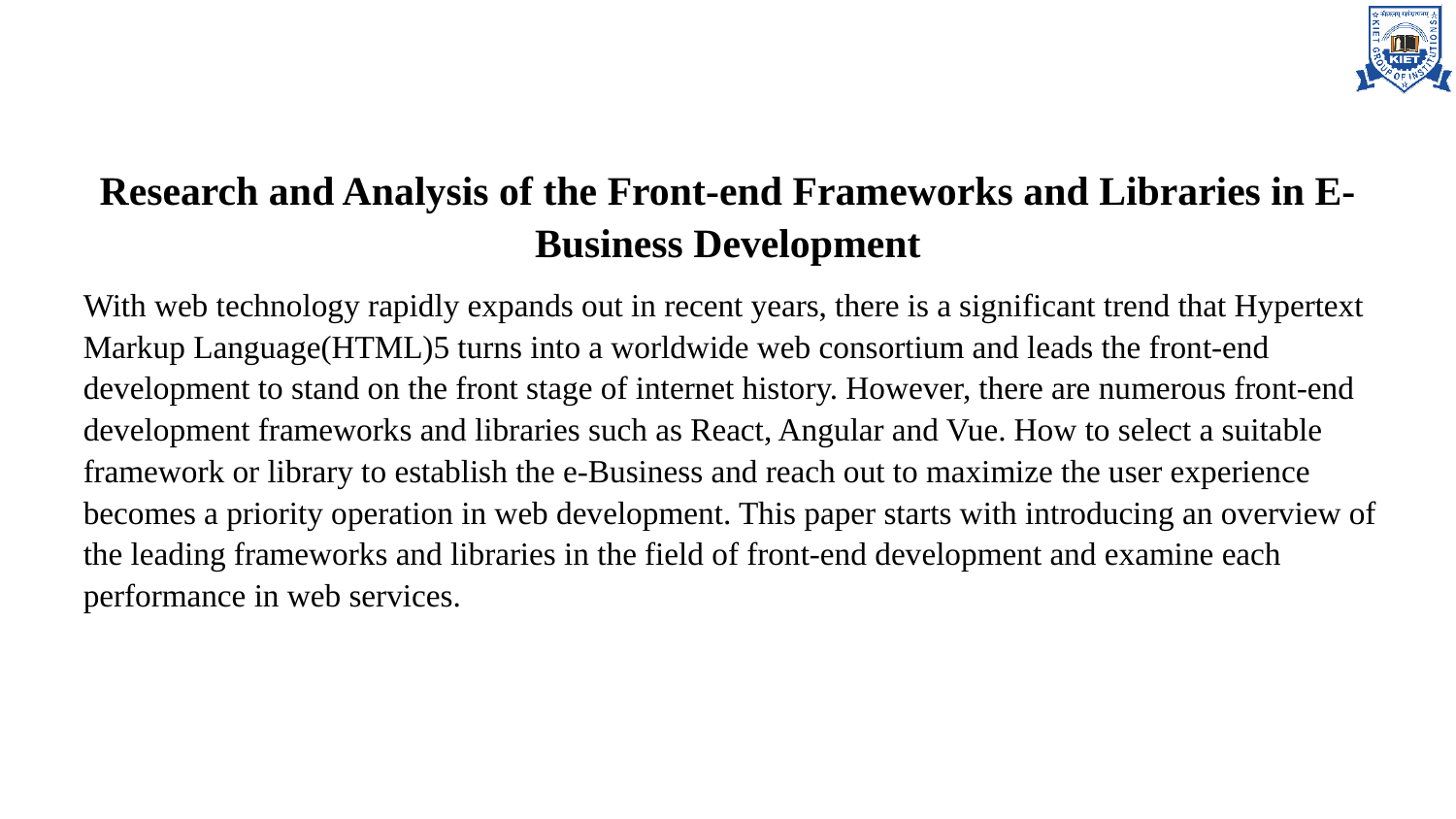

Research and Analysis of the Front-end Frameworks and Libraries in E-Business Development
With web technology rapidly expands out in recent years, there is a significant trend that Hypertext Markup Language(HTML)5 turns into a worldwide web consortium and leads the front-end development to stand on the front stage of internet history. However, there are numerous front-end development frameworks and libraries such as React, Angular and Vue. How to select a suitable framework or library to establish the e-Business and reach out to maximize the user experience becomes a priority operation in web development. This paper starts with introducing an overview of the leading frameworks and libraries in the field of front-end development and examine each performance in web services.